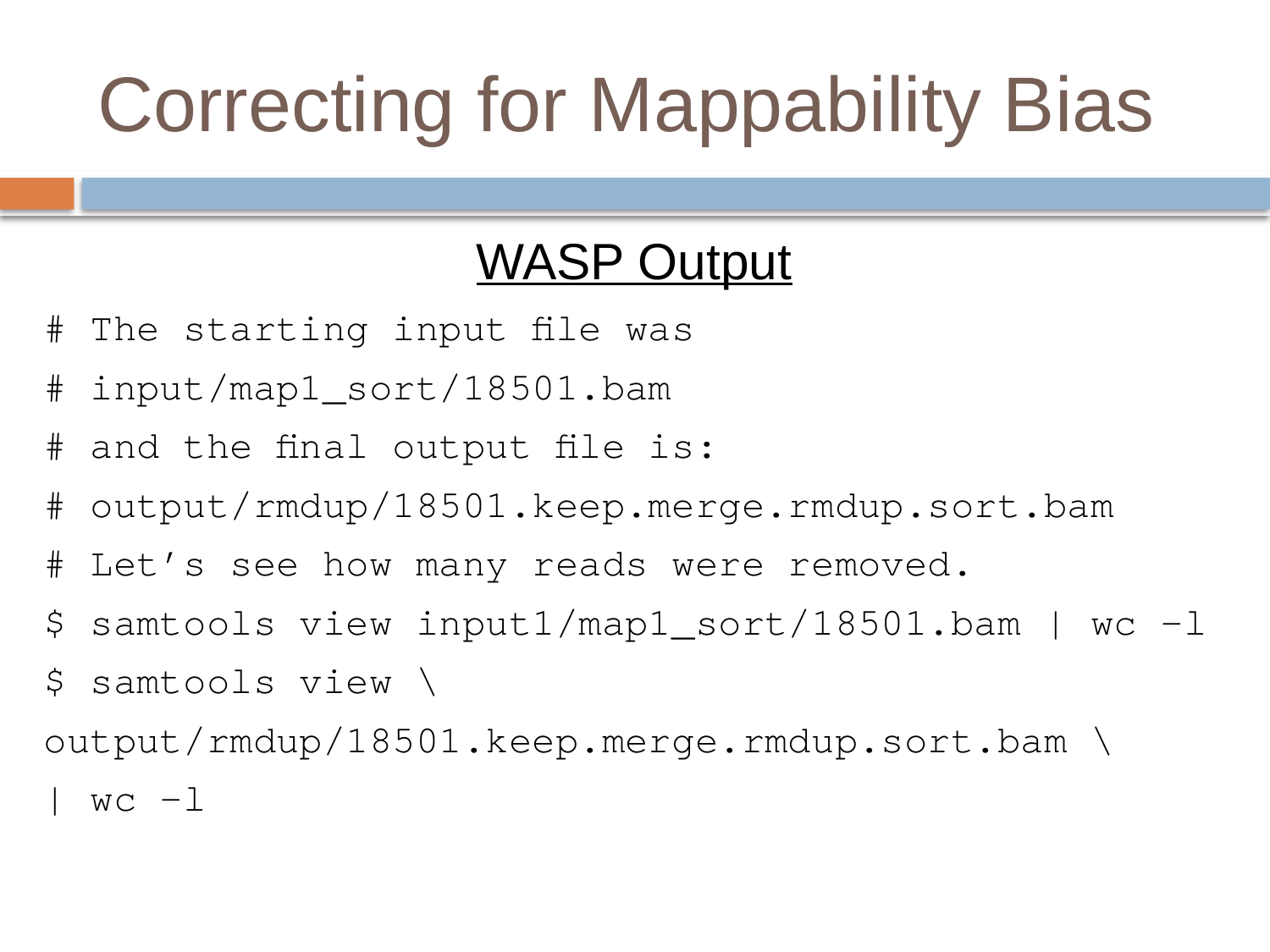

# Correcting for Mappability Bias
WASP Output
# The starting input file was
# input/map1_sort/18501.bam
# and the final output file is:
# output/rmdup/18501.keep.merge.rmdup.sort.bam
# Let’s see how many reads were removed.
$ samtools view input1/map1_sort/18501.bam | wc –l
$ samtools view \
output/rmdup/18501.keep.merge.rmdup.sort.bam \
| wc -l